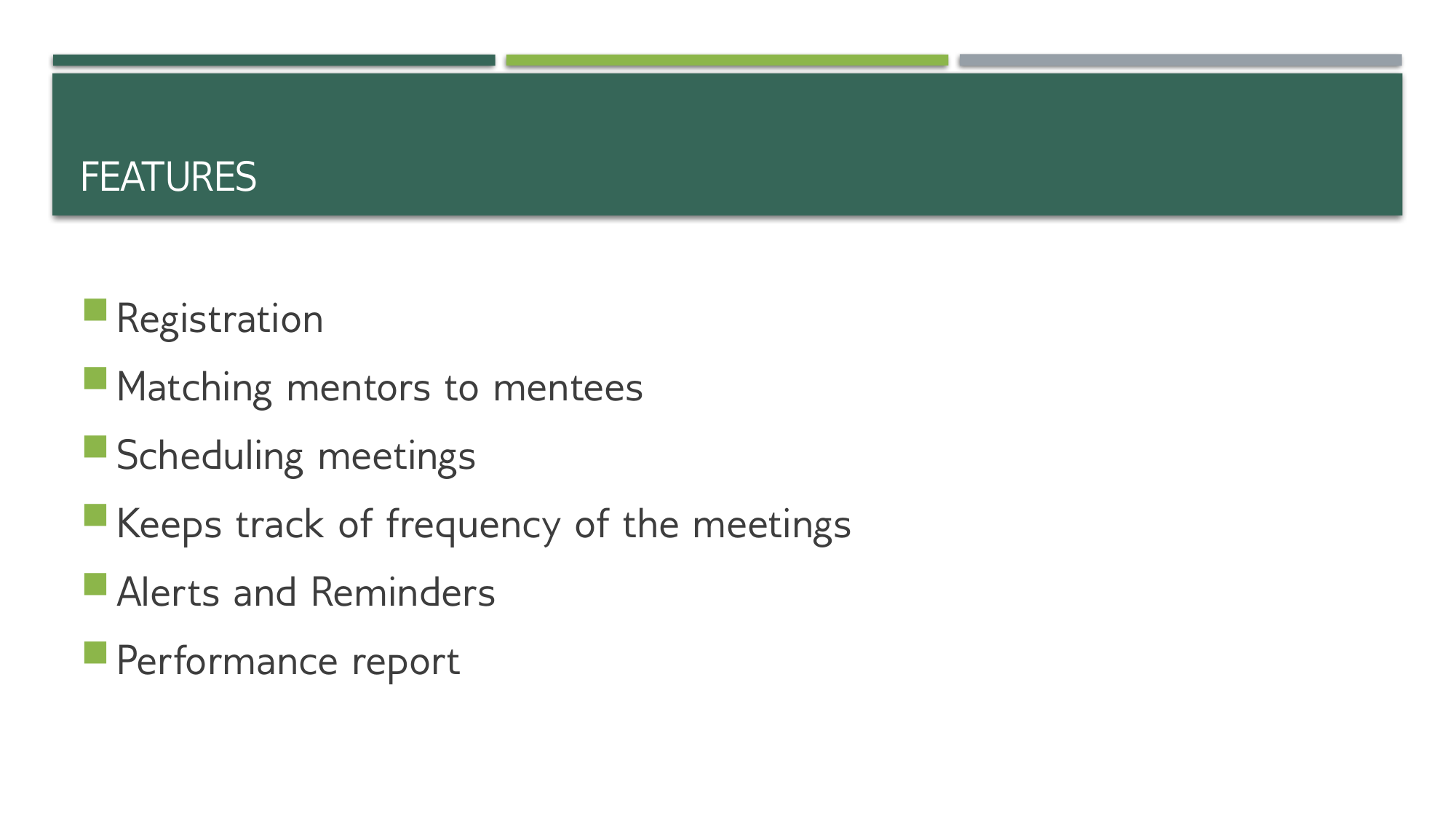

# features
Registration
Matching mentors to mentees
Scheduling meetings
Keeps track of frequency of the meetings
Alerts and Reminders
Performance report